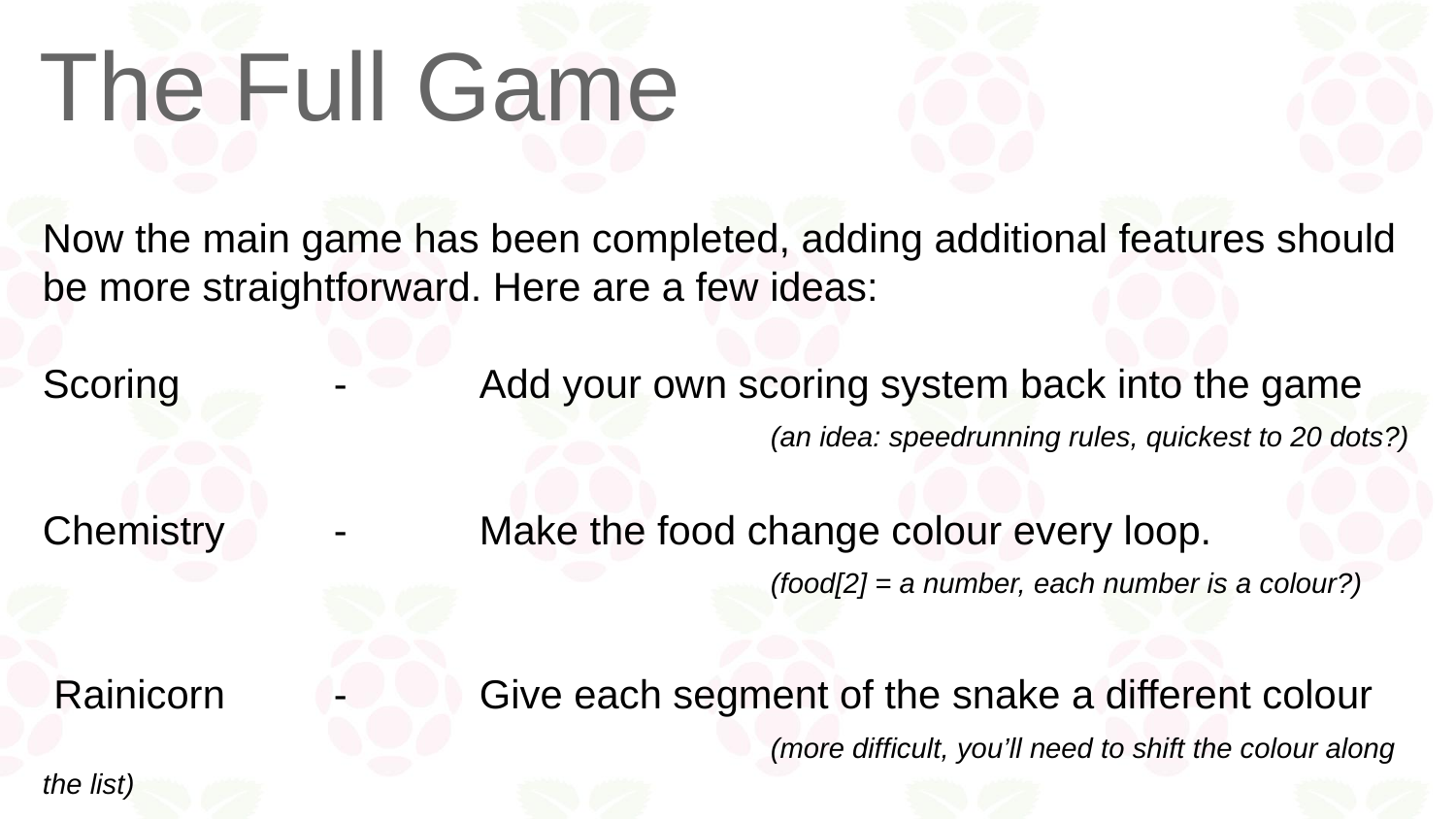

# The Full Game

Now the main game has been completed, adding additional features should be more straightforward. Here are a few ideas:

Scoring		-	Add your own scoring system back into the game
					(an idea: speedrunning rules, quickest to 20 dots?)

Chemistry	-	Make the food change colour every loop.
					(food[2] = a number, each number is a colour?)

 Rainicorn	-	Give each segment of the snake a different colour
					(more difficult, you’ll need to shift the colour along the list)